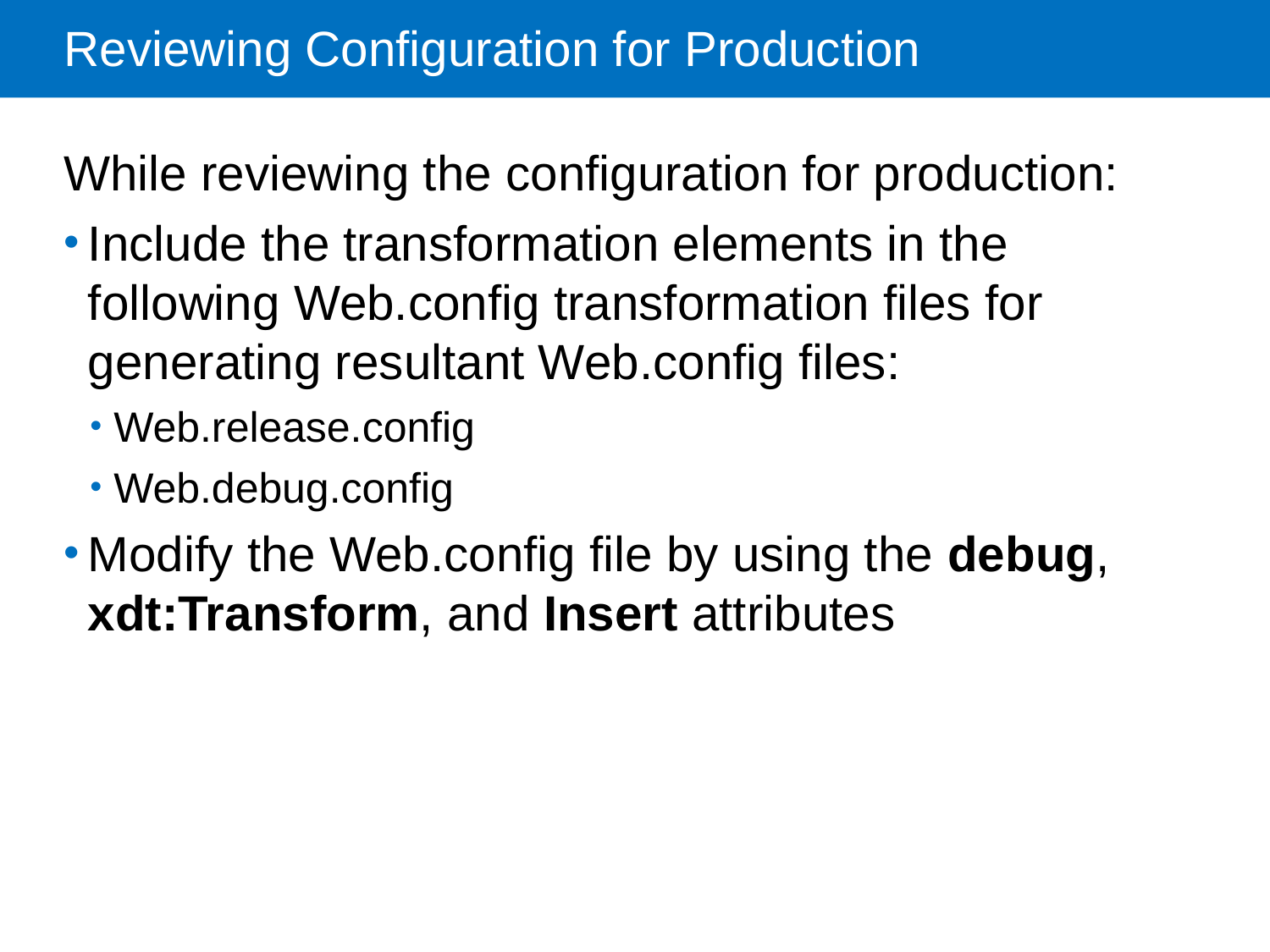

# Reviewing Configuration for Production
While reviewing the configuration for production:
Include the transformation elements in the following Web.config transformation files for generating resultant Web.config files:
Web.release.config
Web.debug.config
Modify the Web.config file by using the debug, xdt:Transform, and Insert attributes